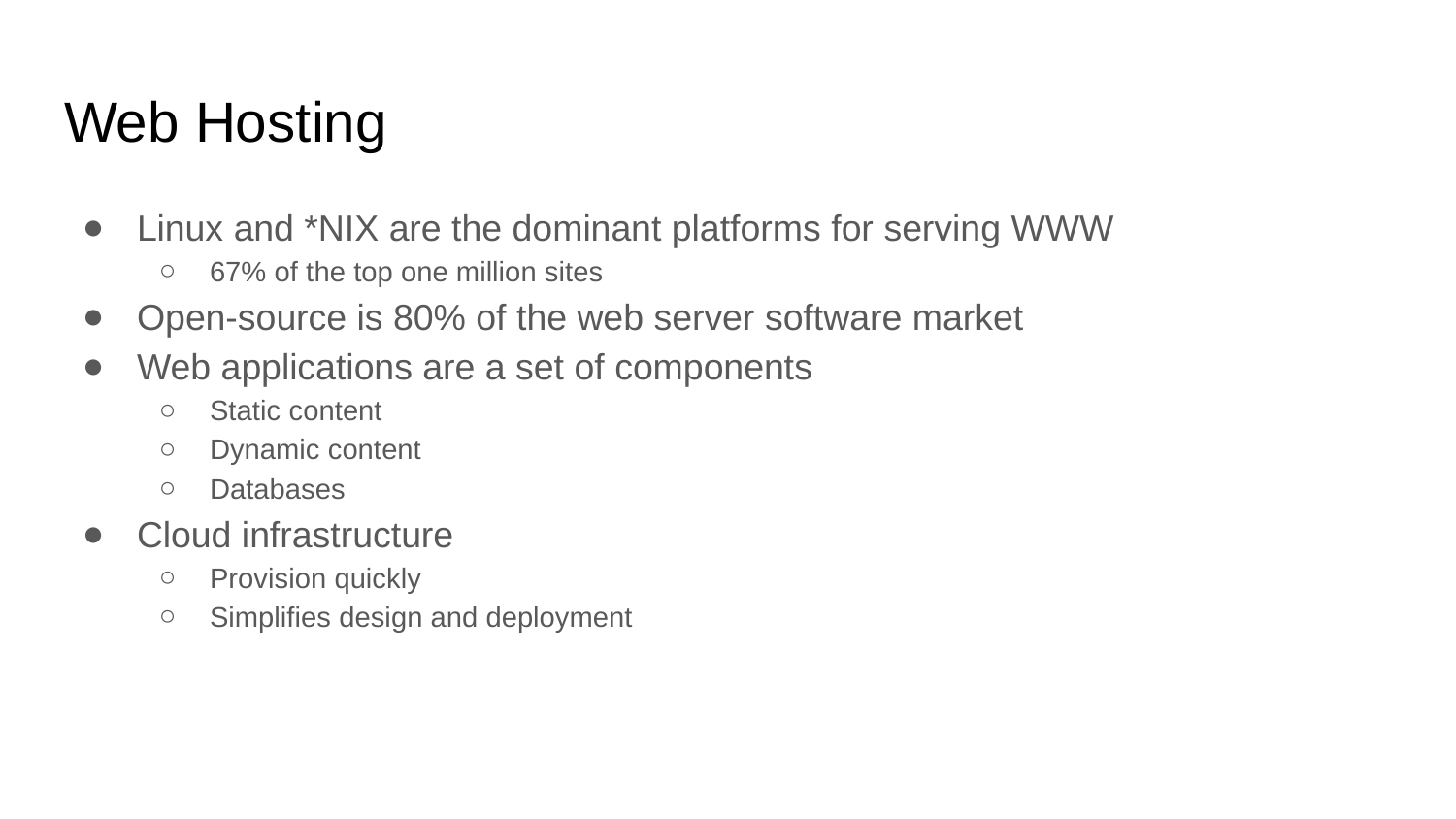

# Web Hosting
Linux and *NIX are the dominant platforms for serving WWW
67% of the top one million sites
Open-source is 80% of the web server software market
Web applications are a set of components
Static content
Dynamic content
Databases
Cloud infrastructure
Provision quickly
Simplifies design and deployment